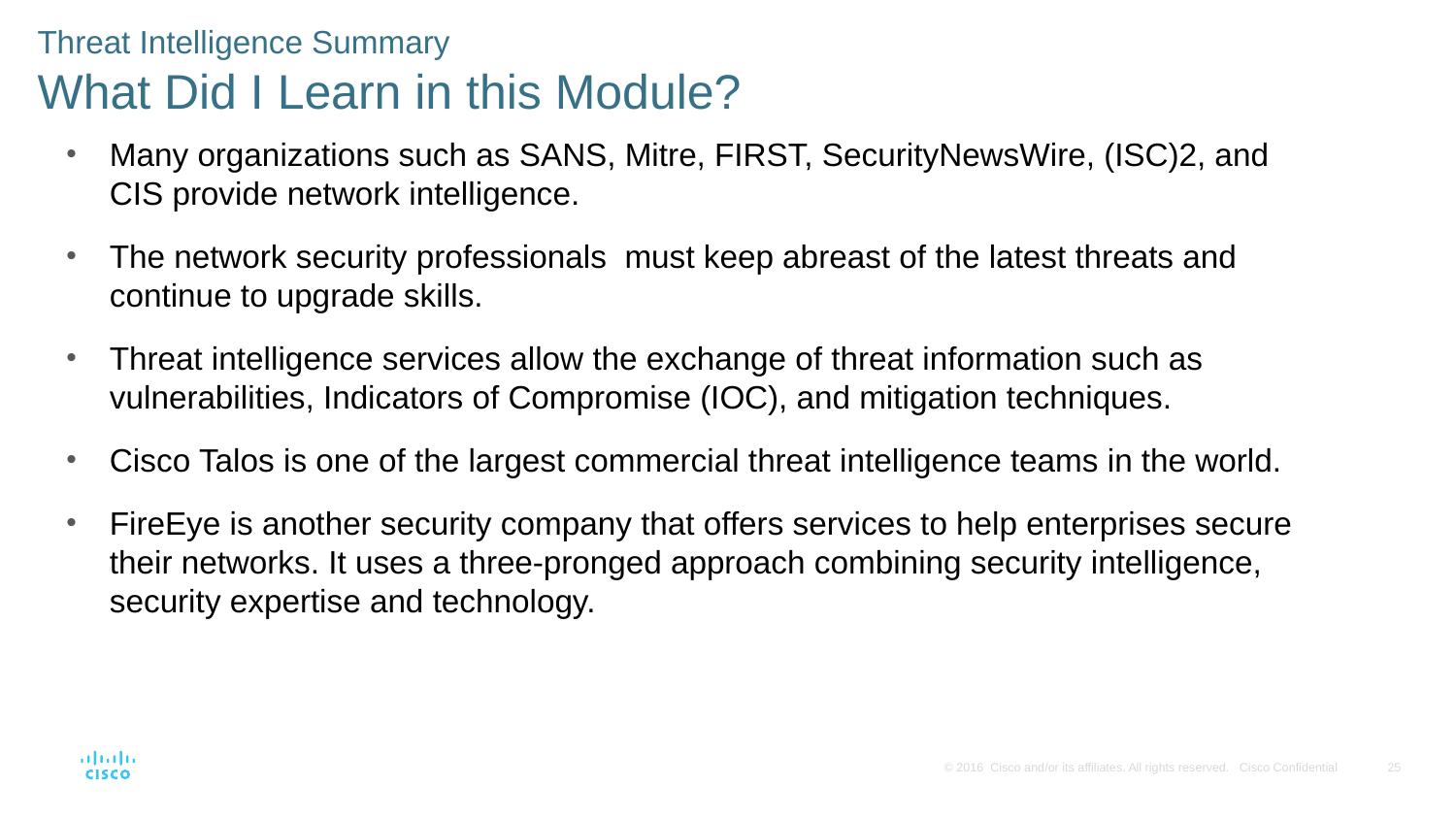

Threat Intelligence Summary
What Did I Learn in this Module?
Many organizations such as SANS, Mitre, FIRST, SecurityNewsWire, (ISC)2, and CIS provide network intelligence.
The network security professionals  must keep abreast of the latest threats and continue to upgrade skills.
Threat intelligence services allow the exchange of threat information such as vulnerabilities, Indicators of Compromise (IOC), and mitigation techniques.
Cisco Talos is one of the largest commercial threat intelligence teams in the world.
FireEye is another security company that offers services to help enterprises secure their networks. It uses a three-pronged approach combining security intelligence, security expertise and technology.